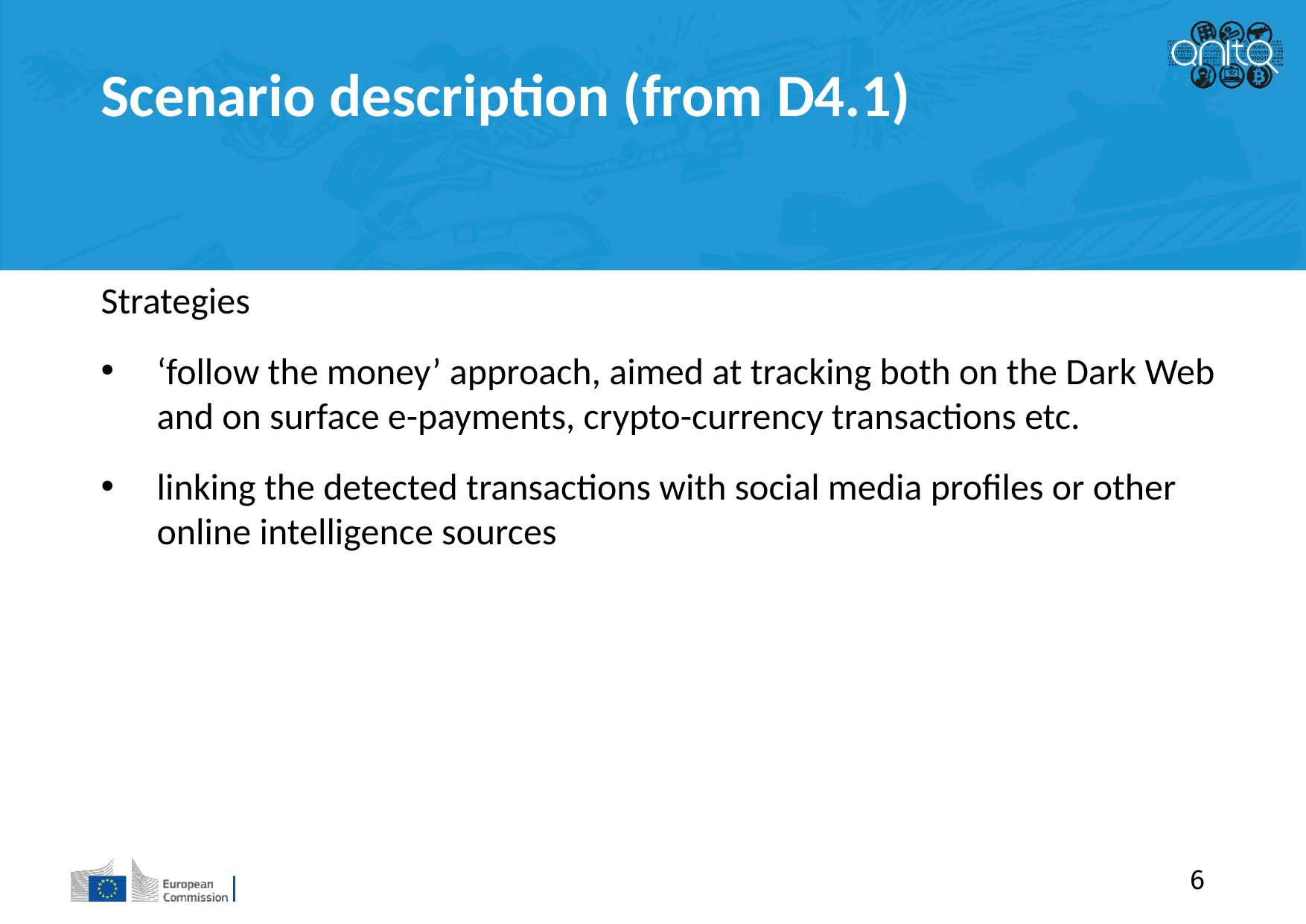

Scenario description (from D4.1)
Strategies
‘follow the money’ approach, aimed at tracking both on the Dark Web and on surface e-payments, crypto-currency transactions etc.
linking the detected transactions with social media profiles or other online intelligence sources
6